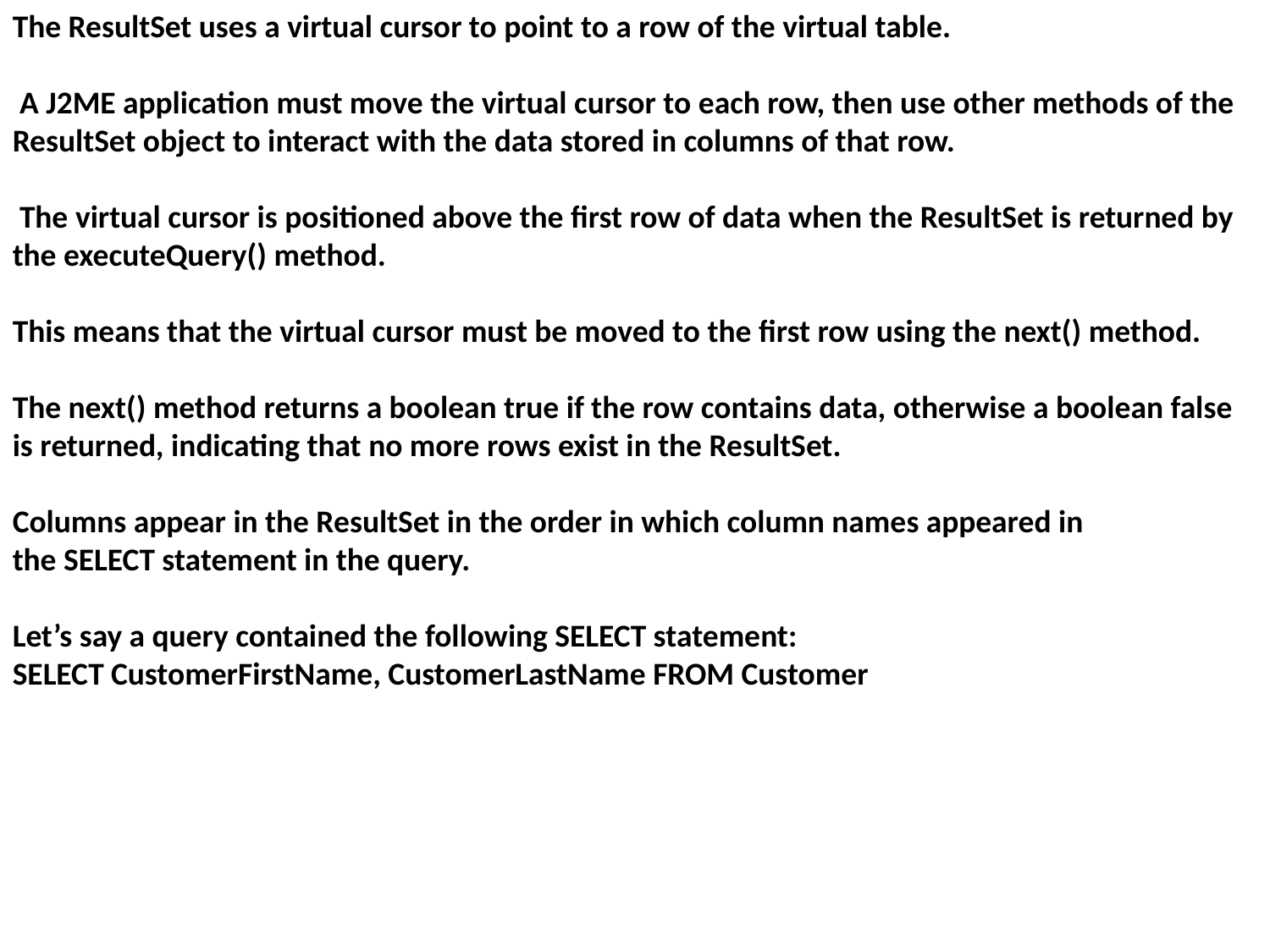

The ResultSet uses a virtual cursor to point to a row of the virtual table.

 A J2ME application must move the virtual cursor to each row, then use other methods of the ResultSet object to interact with the data stored in columns of that row.

 The virtual cursor is positioned above the first row of data when the ResultSet is returned by the executeQuery() method.

This means that the virtual cursor must be moved to the first row using the next() method.

The next() method returns a boolean true if the row contains data, otherwise a boolean false is returned, indicating that no more rows exist in the ResultSet.

Columns appear in the ResultSet in the order in which column names appeared in
the SELECT statement in the query.

Let’s say a query contained the following SELECT statement:
SELECT CustomerFirstName, CustomerLastName FROM Customer